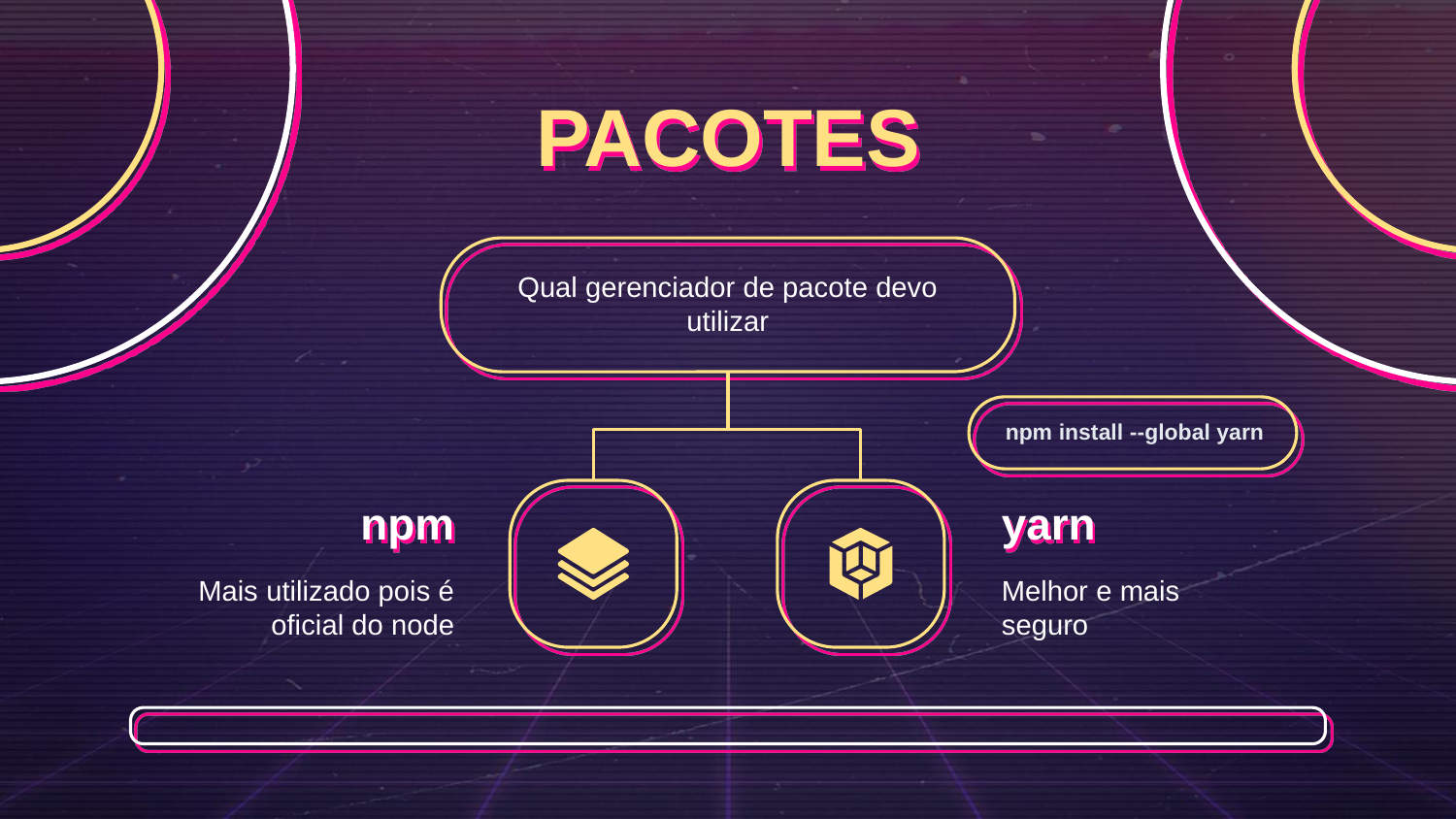

# PACOTES

Qual gerenciador de pacote devo utilizar

npm install --global yarn
npm

yarn

Mais utilizado pois é oficial do node
Melhor e mais seguro